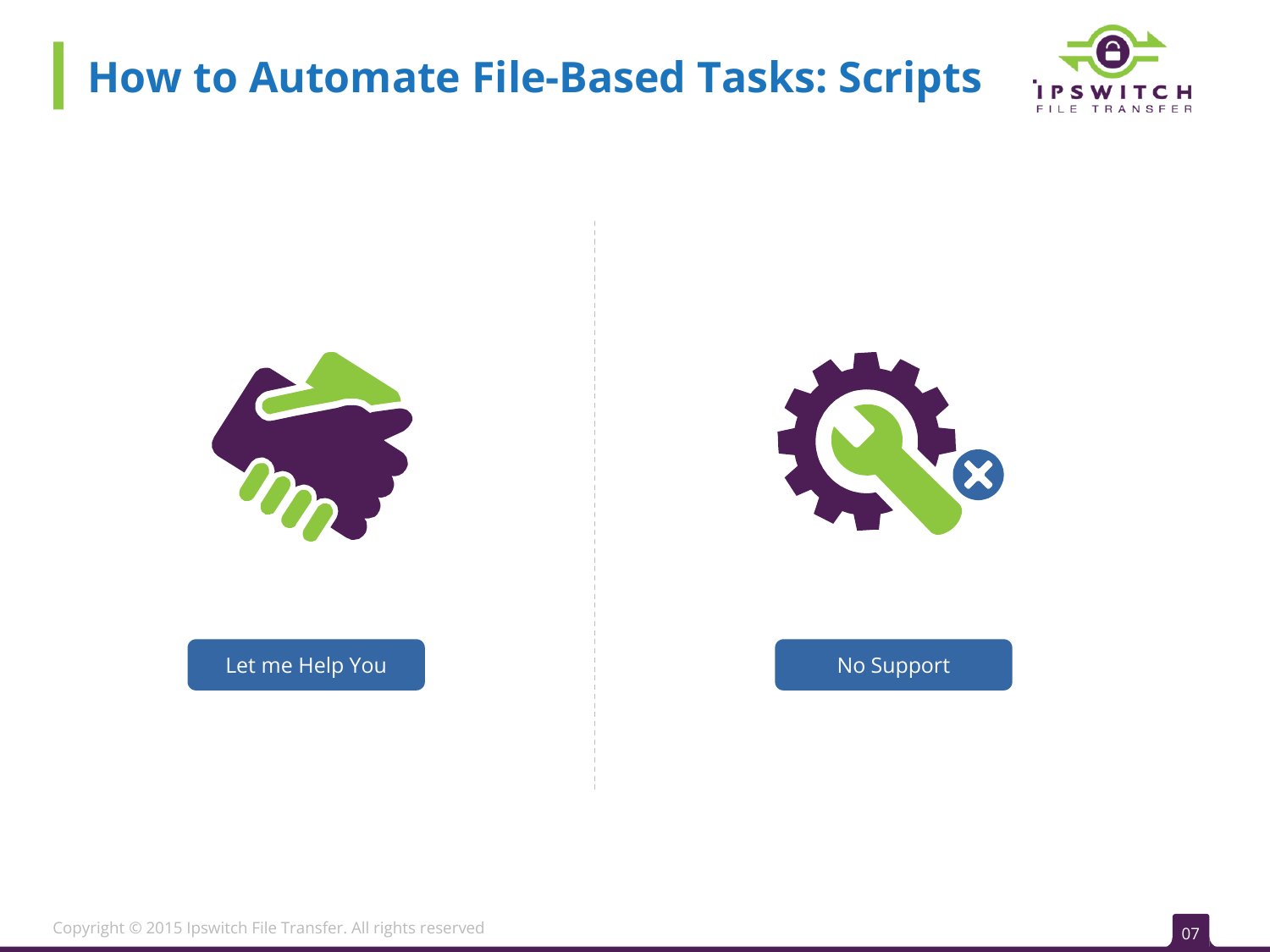

How to Automate File-Based Tasks: Scripts

Let me Help You
No Support
Copyright © 2015 Ipswitch File Transfer. All rights reserved
07